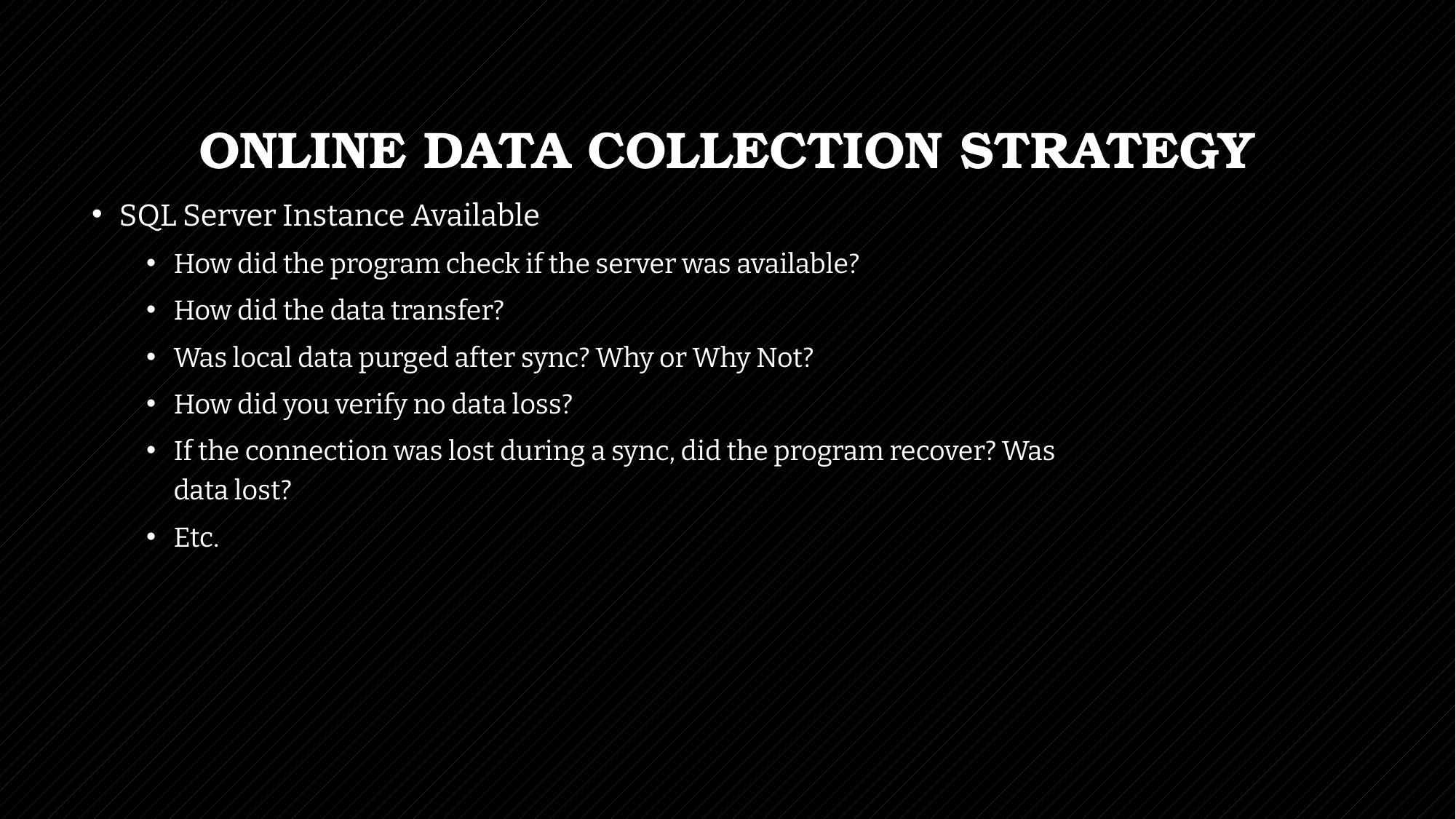

# Online Data Collection Strategy
SQL Server Instance Available
How did the program check if the server was available?
How did the data transfer?
Was local data purged after sync? Why or Why Not?
How did you verify no data loss?
If the connection was lost during a sync, did the program recover? Was data lost?
Etc.